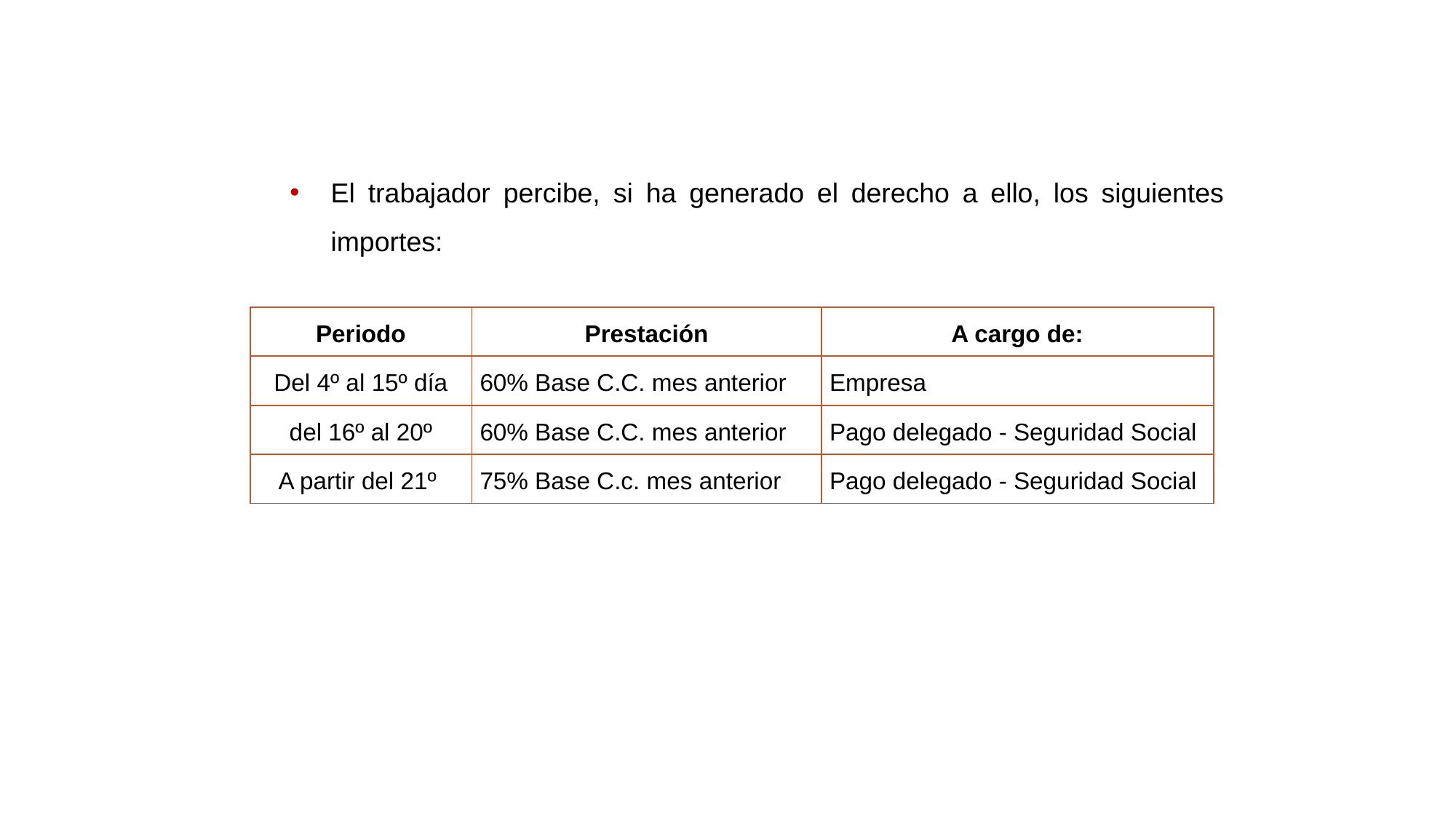

El trabajador percibe, si ha generado el derecho a ello, los siguientes importes:
| Periodo | Prestación | A cargo de: |
| --- | --- | --- |
| Del 4º al 15º día | 60% Base C.C. mes anterior | Empresa |
| del 16º al 20º | 60% Base C.C. mes anterior | Pago delegado - Seguridad Social |
| A partir del 21º | 75% Base C.c. mes anterior | Pago delegado - Seguridad Social |